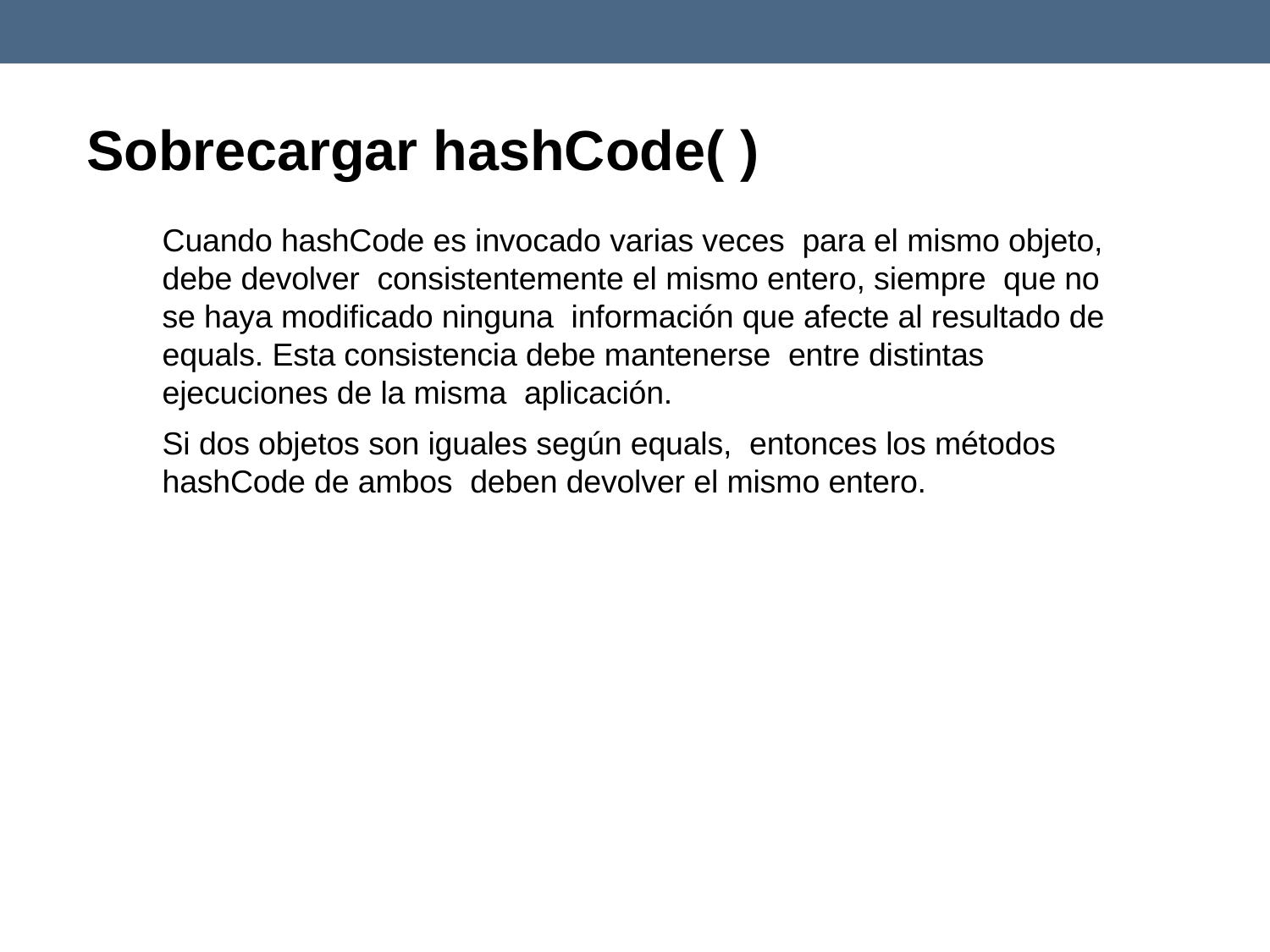

# Sobrecargar hashCode( )
Cuando hashCode es invocado varias veces  para el mismo objeto, debe devolver  consistentemente el mismo entero, siempre  que no se haya modificado ninguna  información que afecte al resultado de  equals. Esta consistencia debe mantenerse  entre distintas ejecuciones de la misma  aplicación.
Si dos objetos son iguales según equals,  entonces los métodos hashCode de ambos  deben devolver el mismo entero.